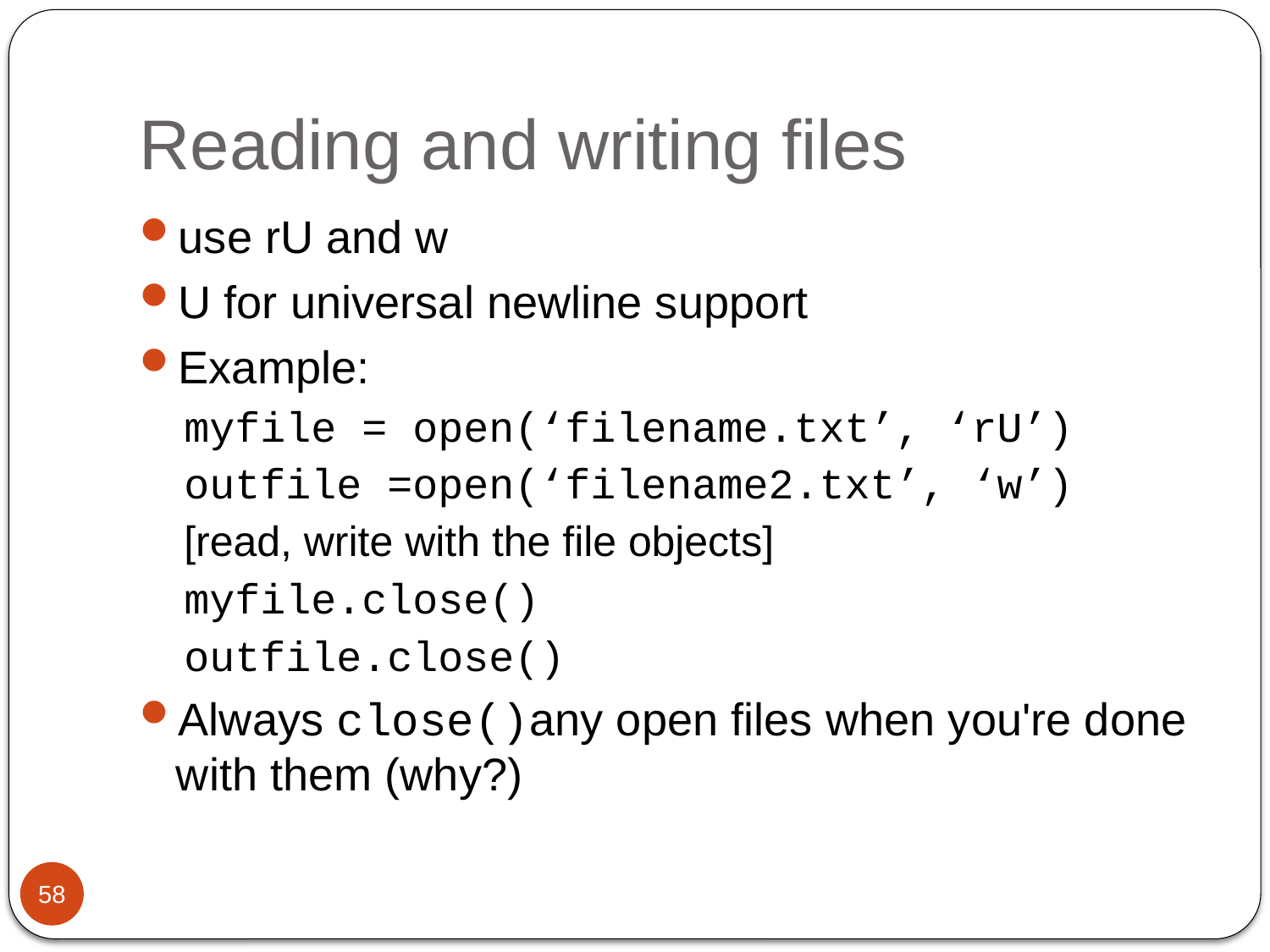

# Reading and writing files
use rU and w
U for universal newline support
Example:
myfile = open(‘filename.txt’, ‘rU’)
outfile =open(‘filename2.txt’, ‘w’)
[read, write with the file objects]
myfile.close()
outfile.close()
Always close()any open files when you're done with them (why?)
58